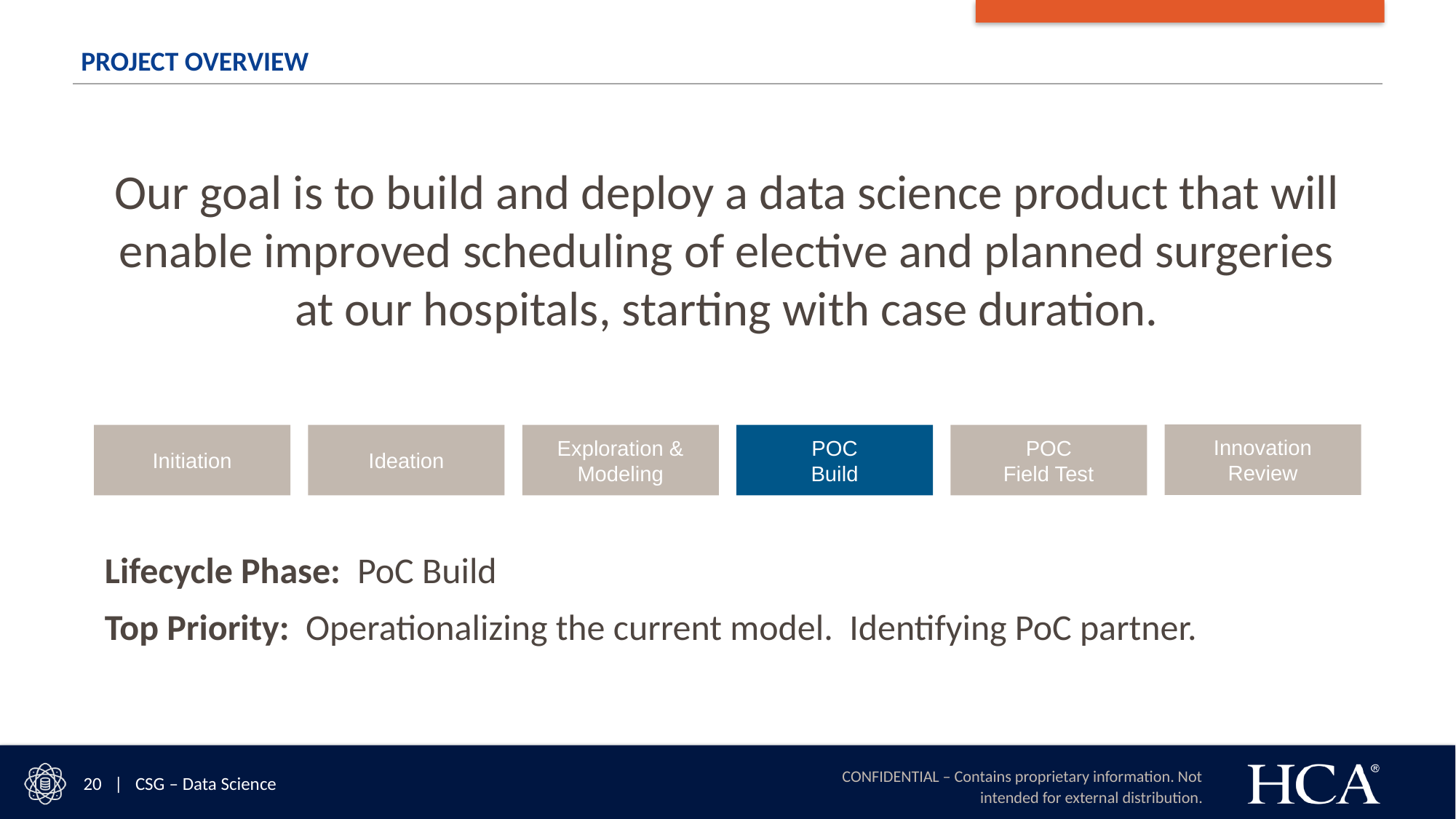

# Project Overview
Our goal is to build and deploy a data science product that will enable improved scheduling of elective and planned surgeries
at our hospitals, starting with case duration.
Innovation
Review
Initiation
Ideation
Exploration & Modeling
POC
Build
POC
Field Test
Lifecycle Phase:  PoC Build
Top Priority:  Operationalizing the current model.  Identifying PoC partner.